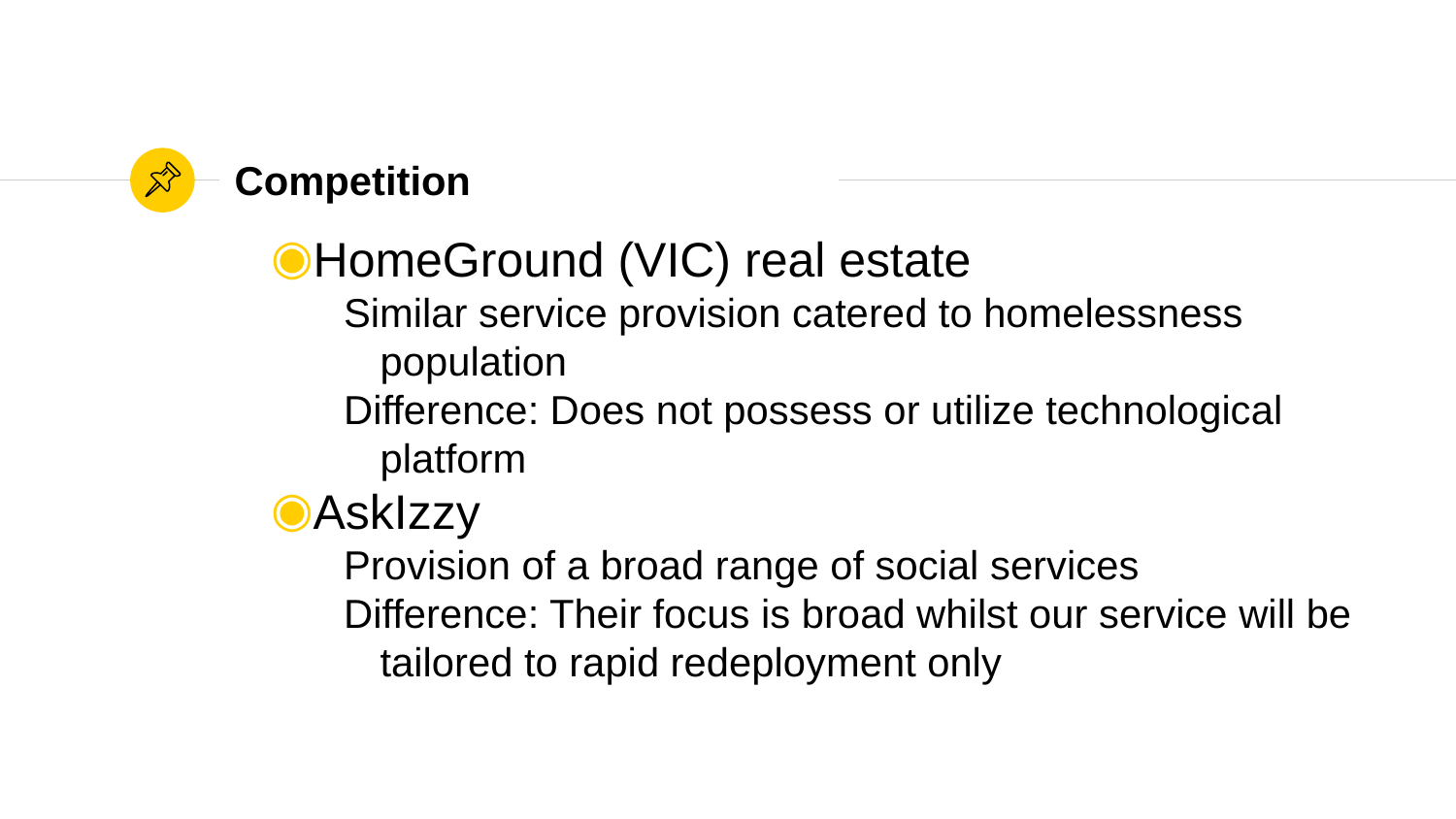

# Competition

HomeGround (VIC) real estate
Similar service provision catered to homelessness population
Difference: Does not possess or utilize technological platform
AskIzzy
Provision of a broad range of social services
Difference: Their focus is broad whilst our service will be tailored to rapid redeployment only